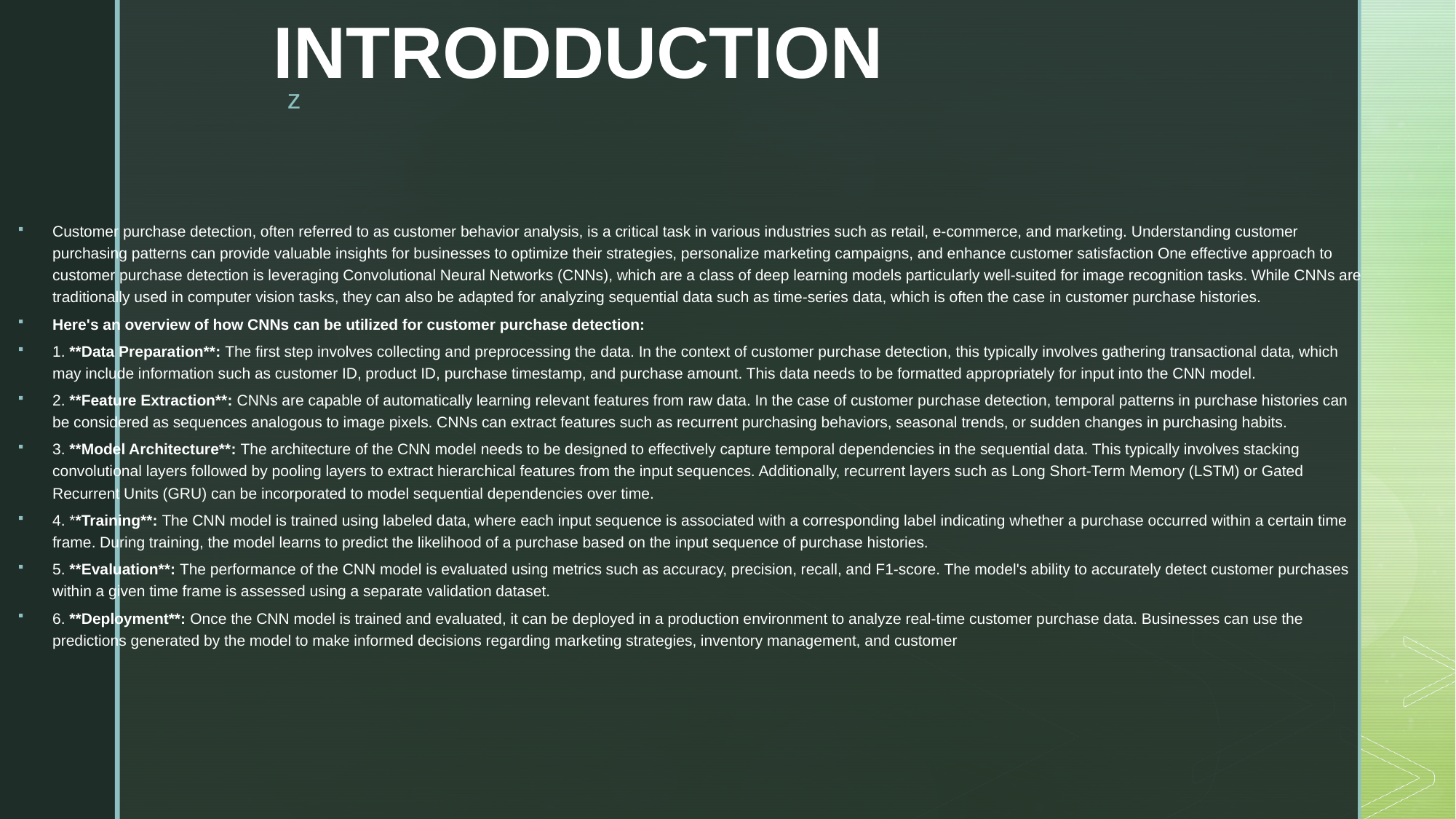

# INTRODDUCTION

Customer purchase detection, often referred to as customer behavior analysis, is a critical task in various industries such as retail, e-commerce, and marketing. Understanding customer purchasing patterns can provide valuable insights for businesses to optimize their strategies, personalize marketing campaigns, and enhance customer satisfaction One effective approach to customer purchase detection is leveraging Convolutional Neural Networks (CNNs), which are a class of deep learning models particularly well-suited for image recognition tasks. While CNNs are traditionally used in computer vision tasks, they can also be adapted for analyzing sequential data such as time-series data, which is often the case in customer purchase histories.
Here's an overview of how CNNs can be utilized for customer purchase detection:
1. **Data Preparation**: The first step involves collecting and preprocessing the data. In the context of customer purchase detection, this typically involves gathering transactional data, which may include information such as customer ID, product ID, purchase timestamp, and purchase amount. This data needs to be formatted appropriately for input into the CNN model.
2. **Feature Extraction**: CNNs are capable of automatically learning relevant features from raw data. In the case of customer purchase detection, temporal patterns in purchase histories can be considered as sequences analogous to image pixels. CNNs can extract features such as recurrent purchasing behaviors, seasonal trends, or sudden changes in purchasing habits.
3. **Model Architecture**: The architecture of the CNN model needs to be designed to effectively capture temporal dependencies in the sequential data. This typically involves stacking convolutional layers followed by pooling layers to extract hierarchical features from the input sequences. Additionally, recurrent layers such as Long Short-Term Memory (LSTM) or Gated Recurrent Units (GRU) can be incorporated to model sequential dependencies over time.
4. **Training**: The CNN model is trained using labeled data, where each input sequence is associated with a corresponding label indicating whether a purchase occurred within a certain time frame. During training, the model learns to predict the likelihood of a purchase based on the input sequence of purchase histories.
5. **Evaluation**: The performance of the CNN model is evaluated using metrics such as accuracy, precision, recall, and F1-score. The model's ability to accurately detect customer purchases within a given time frame is assessed using a separate validation dataset.
6. **Deployment**: Once the CNN model is trained and evaluated, it can be deployed in a production environment to analyze real-time customer purchase data. Businesses can use the predictions generated by the model to make informed decisions regarding marketing strategies, inventory management, and customer